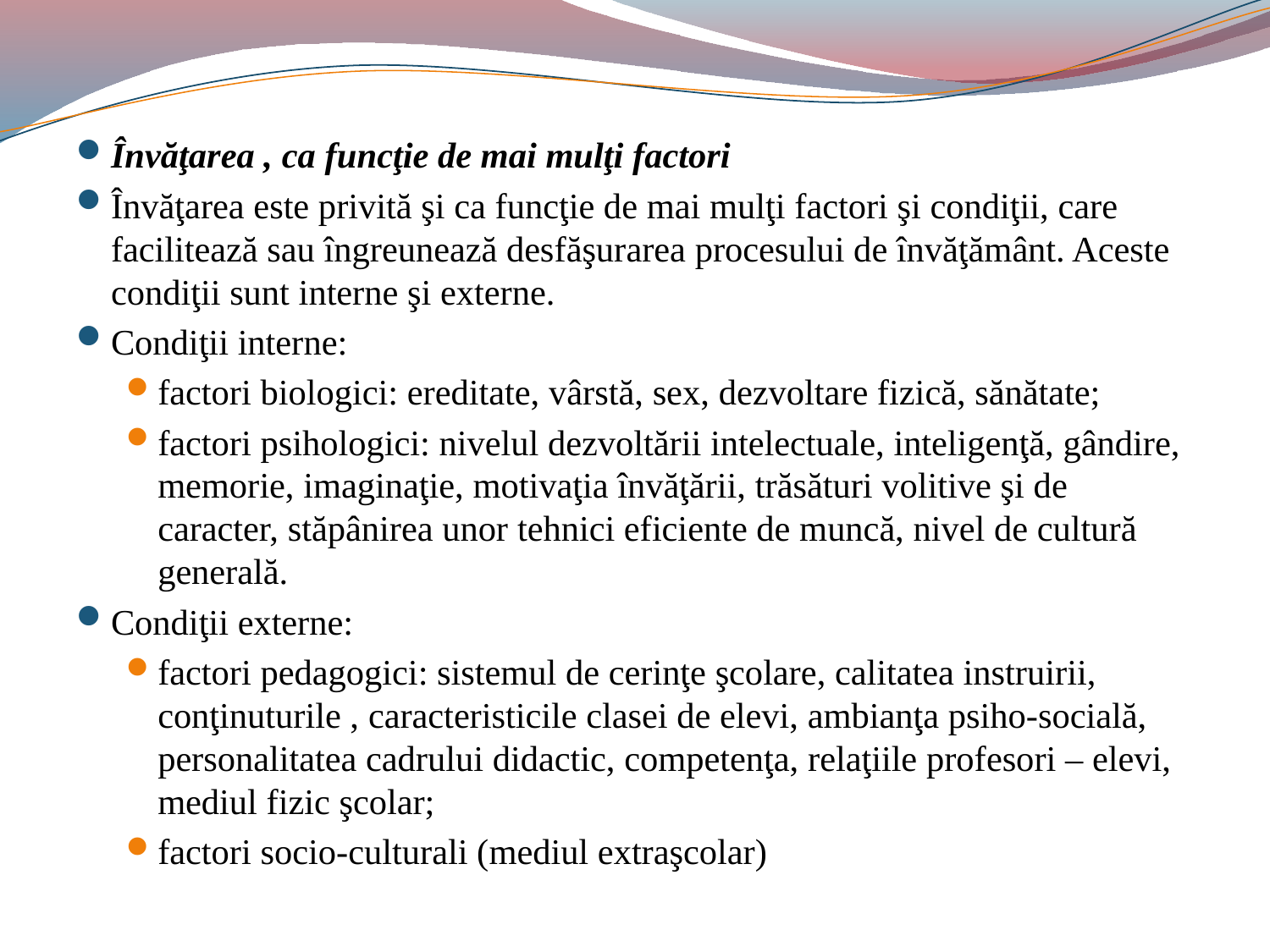

#
Învăţarea , ca funcţie de mai mulţi factori
Învăţarea este privită şi ca funcţie de mai mulţi factori şi condiţii, care facilitează sau îngreunează desfăşurarea procesului de învăţământ. Aceste condiţii sunt interne şi externe.
Condiţii interne:
factori biologici: ereditate, vârstă, sex, dezvoltare fizică, sănătate;
factori psihologici: nivelul dezvoltării intelectuale, inteligenţă, gândire, memorie, imaginaţie, motivaţia învăţării, trăsături volitive şi de caracter, stăpânirea unor tehnici eficiente de muncă, nivel de cultură generală.
Condiţii externe:
factori pedagogici: sistemul de cerinţe şcolare, calitatea instruirii, conţinuturile , caracteristicile clasei de elevi, ambianţa psiho-socială, personalitatea cadrului didactic, competenţa, relaţiile profesori – elevi, mediul fizic şcolar;
factori socio-culturali (mediul extraşcolar)